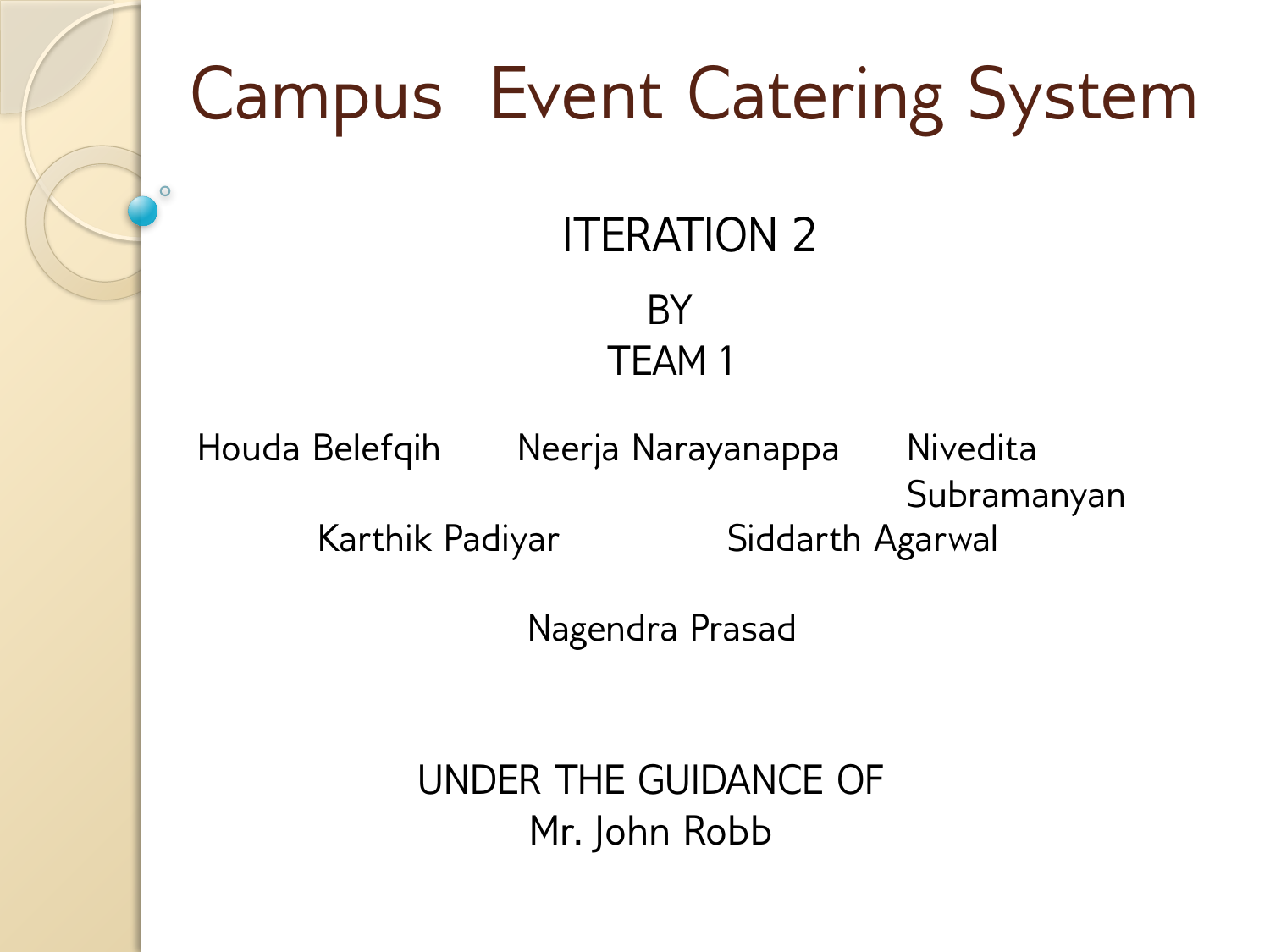

# Campus  Event Catering System
ITERATION 2
BY
TEAM 1
Houda Belefqih
Neerja Narayanappa
Nivedita Subramanyan
Karthik Padiyar
Siddarth Agarwal
Nagendra Prasad
 UNDER THE GUIDANCE OF
 Mr. John Robb